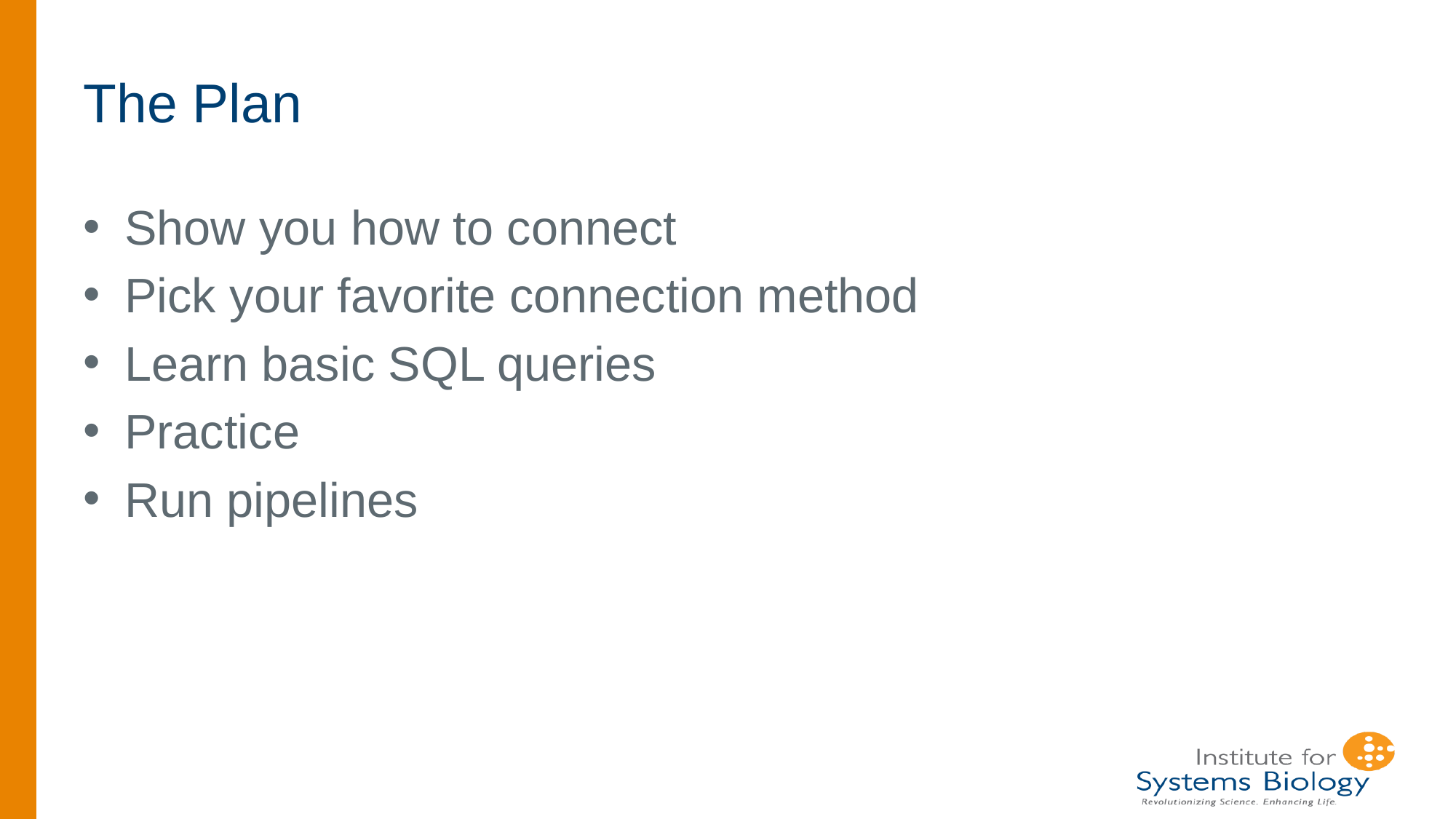

# The Plan
Show you how to connect
Pick your favorite connection method
Learn basic SQL queries
Practice
Run pipelines